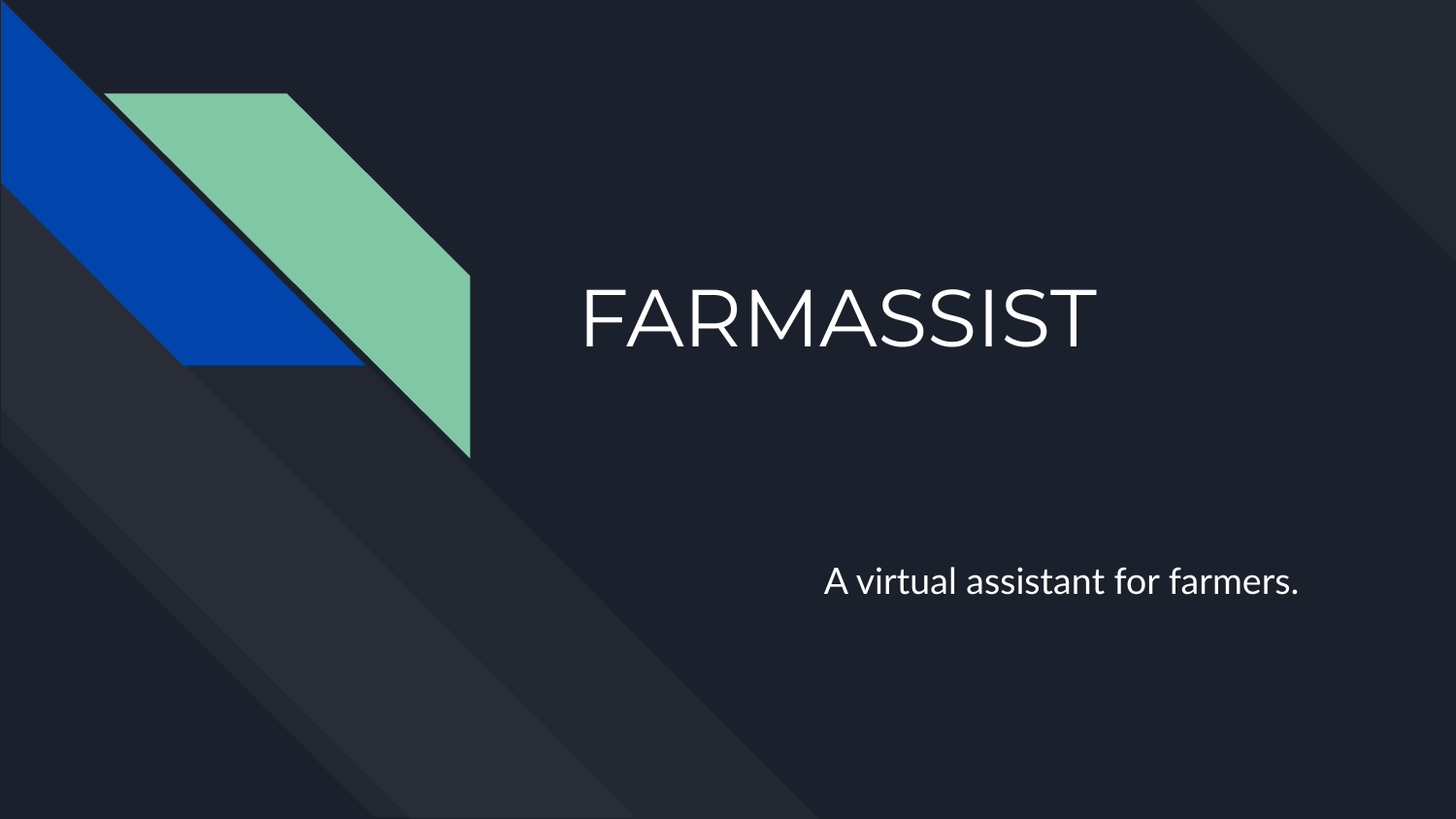

# FARMASSIST
A virtual assistant for farmers.